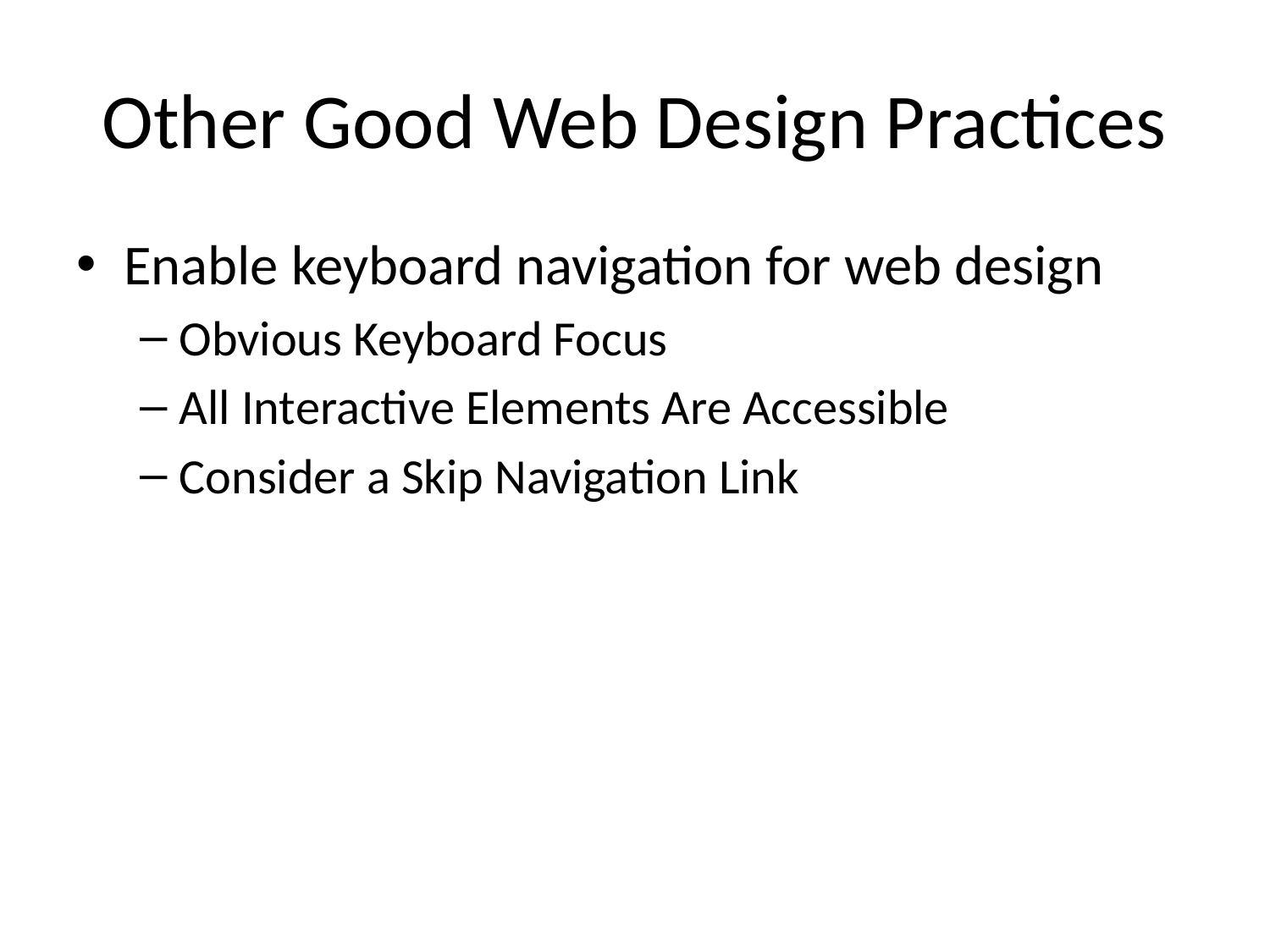

# Other Good Web Design Practices
Enable keyboard navigation for web design
Obvious Keyboard Focus
All Interactive Elements Are Accessible
Consider a Skip Navigation Link